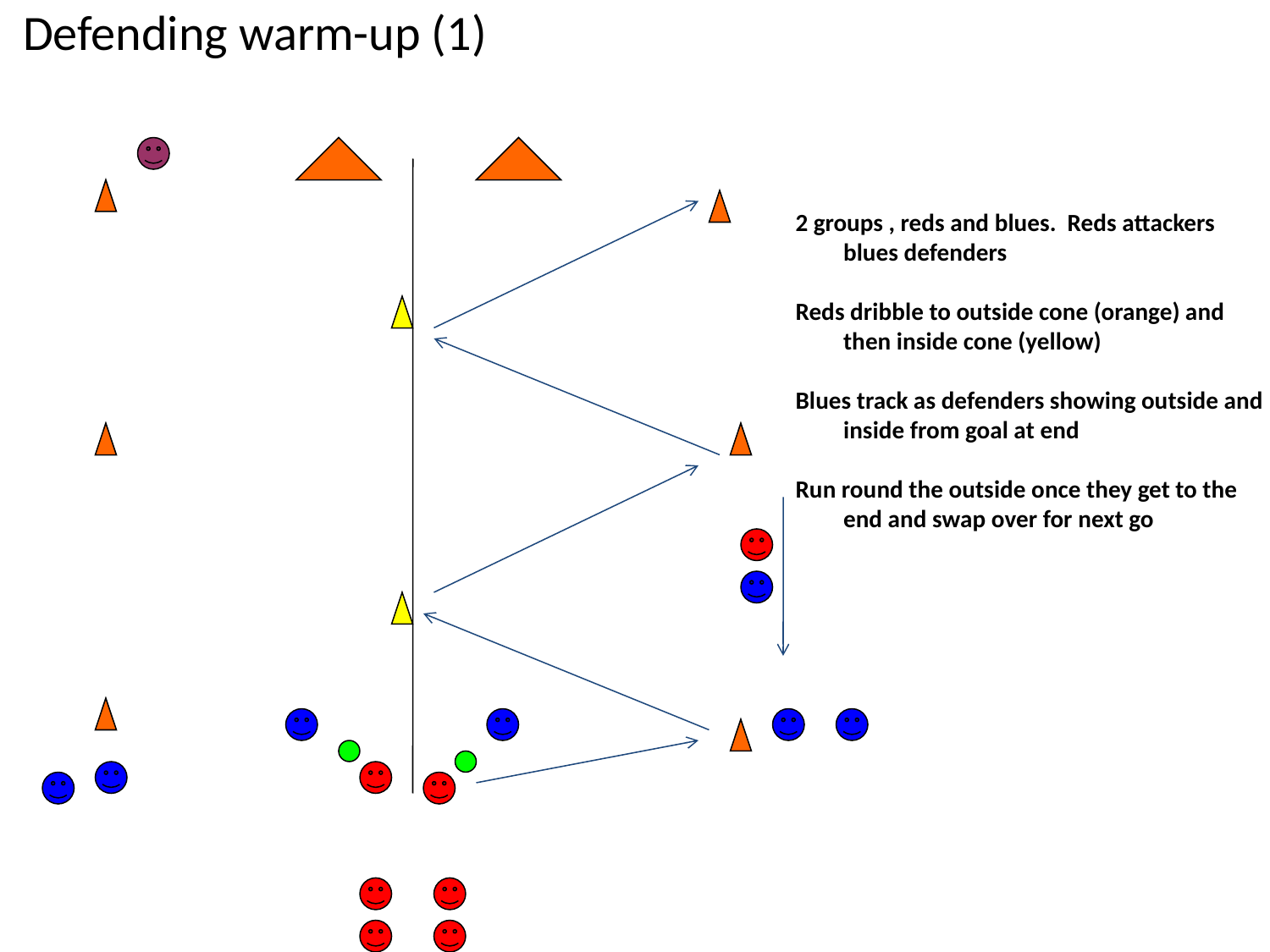

Defending warm-up (1)

2 groups , reds and blues.  Reds attackers blues defenders

Reds dribble to outside cone (orange) and then inside cone (yellow)

Blues track as defenders showing outside and inside from goal at end

Run round the outside once they get to the end and swap over for next go